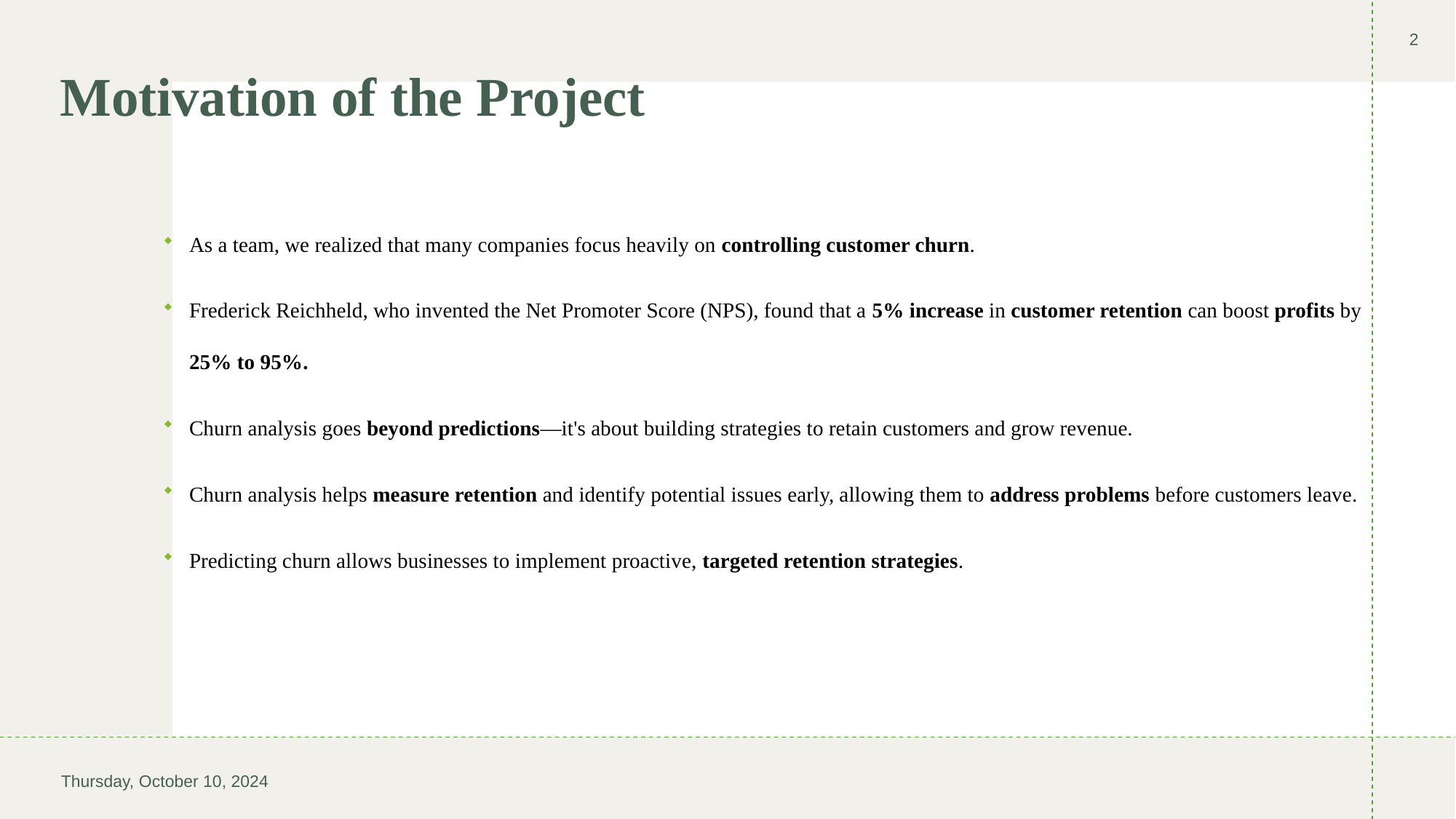

2
# Motivation of the Project

As a team, we realized that many companies focus heavily on controlling customer churn.
Frederick Reichheld, who invented the Net Promoter Score (NPS), found that a 5% increase in customer retention can boost profits by 25% to 95%.
Churn analysis goes beyond predictions—it's about building strategies to retain customers and grow revenue.
Churn analysis helps measure retention and identify potential issues early, allowing them to address problems before customers leave.
Predicting churn allows businesses to implement proactive, targeted retention strategies.
Thursday, October 10, 2024